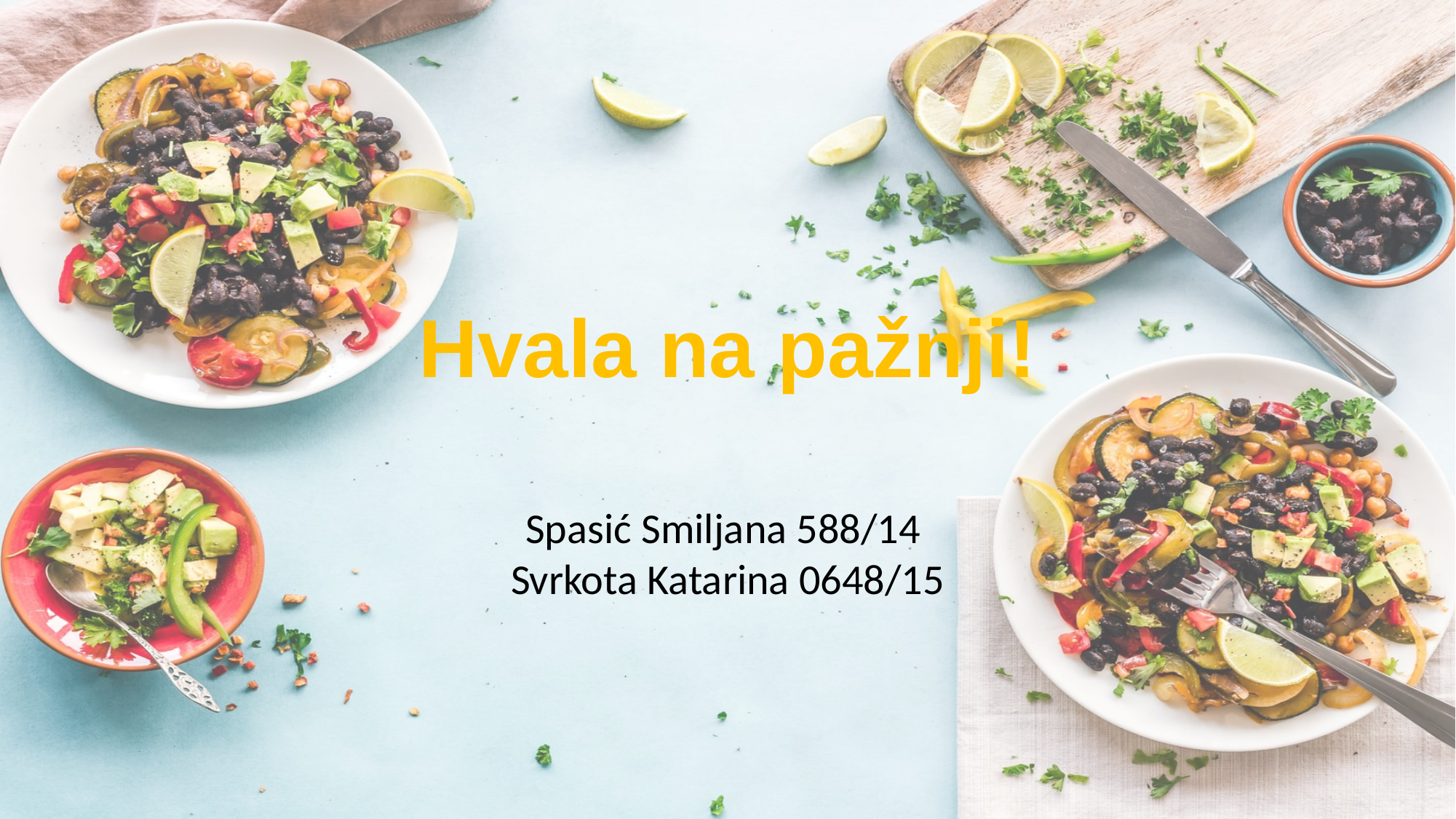

# Hvala na pažnji!
Spasić Smiljana 588/14
Svrkota Katarina 0648/15